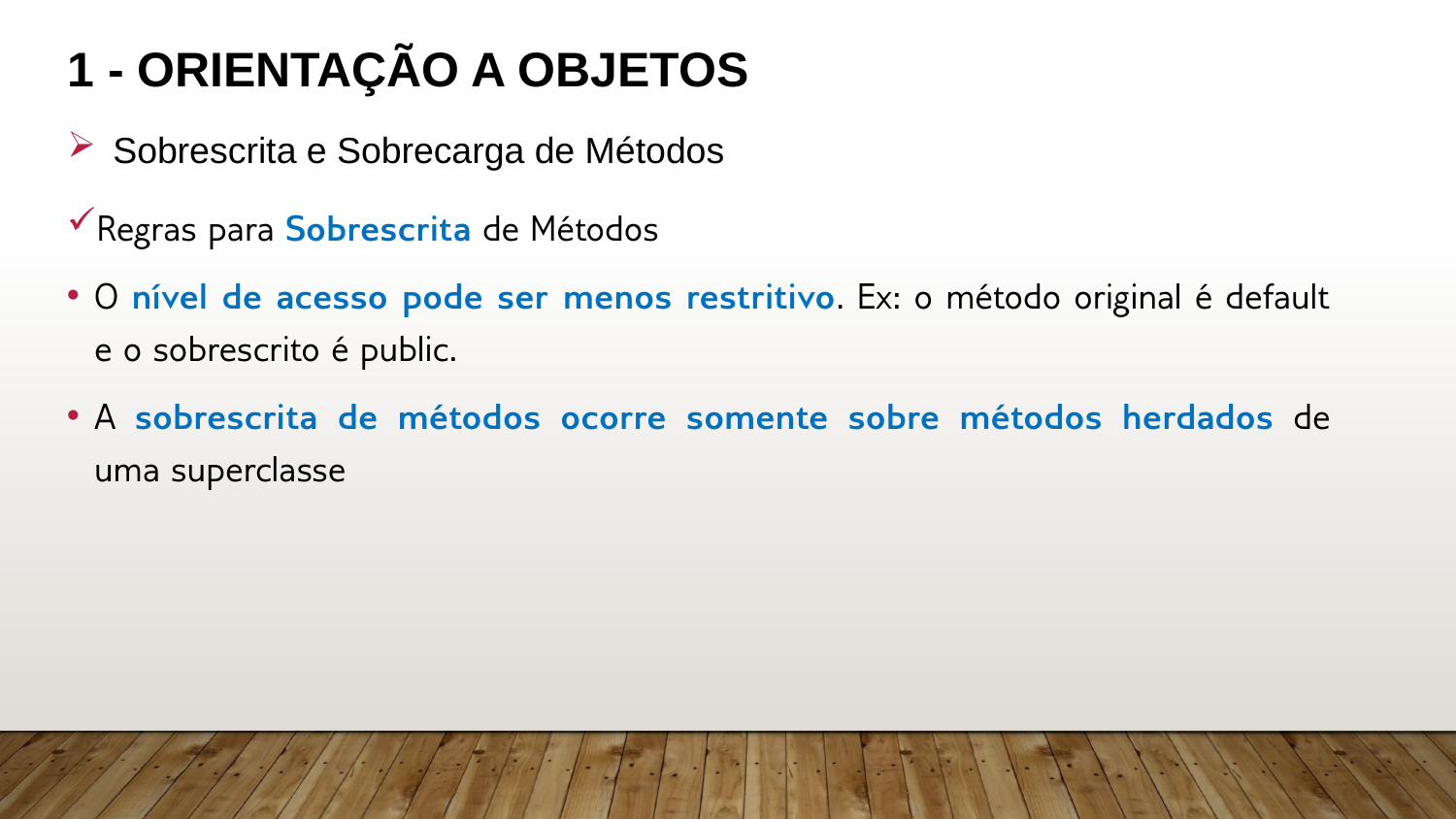

# 1 - Orientação a Objetos
Sobrescrita e Sobrecarga de Métodos
Regras para Sobrescrita de Métodos
O nível de acesso pode ser menos restritivo. Ex: o método original é default e o sobrescrito é public.
A sobrescrita de métodos ocorre somente sobre métodos herdados de uma superclasse